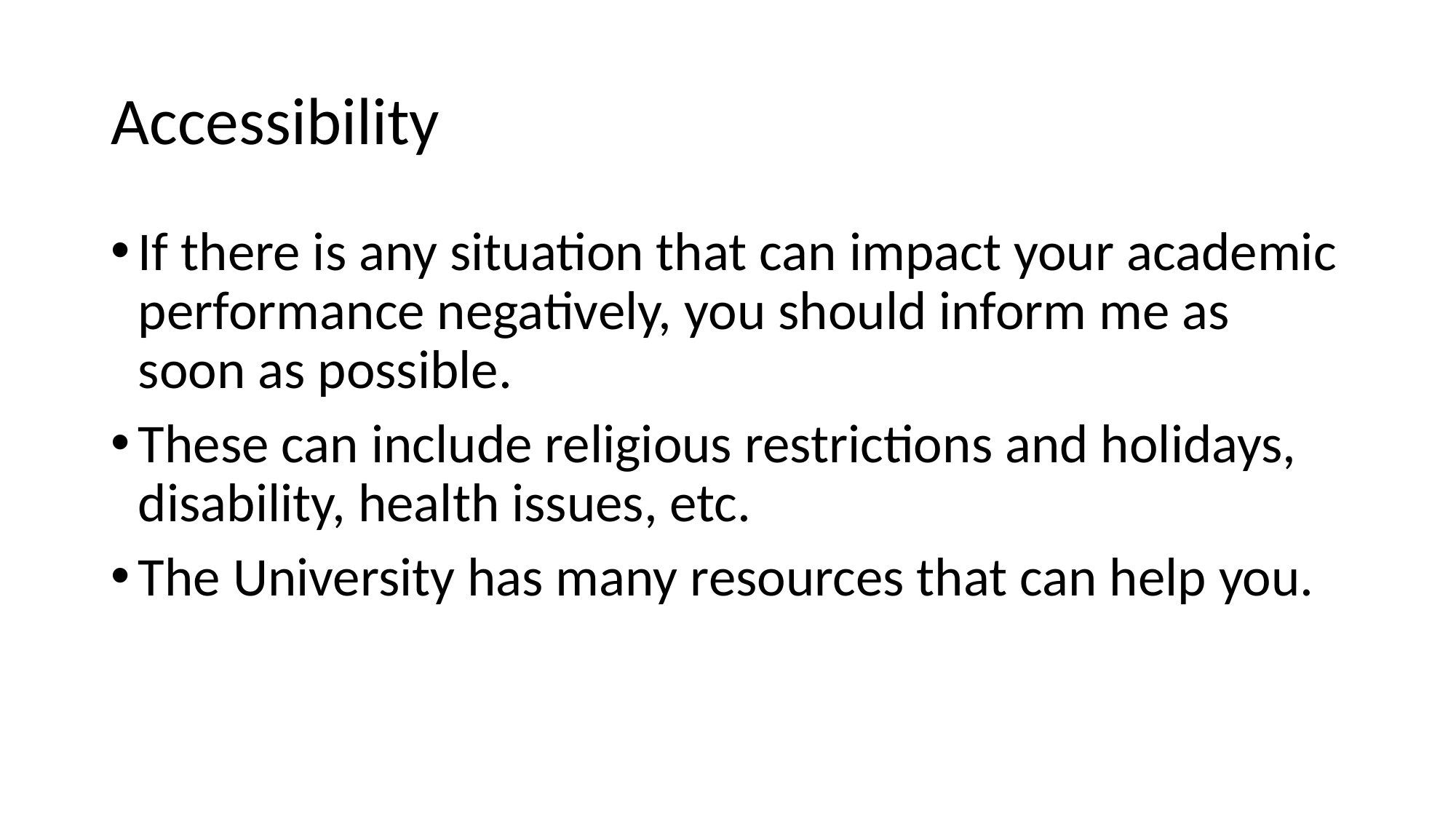

# Accessibility
If there is any situation that can impact your academic performance negatively, you should inform me as soon as possible.
These can include religious restrictions and holidays, disability, health issues, etc.
The University has many resources that can help you.